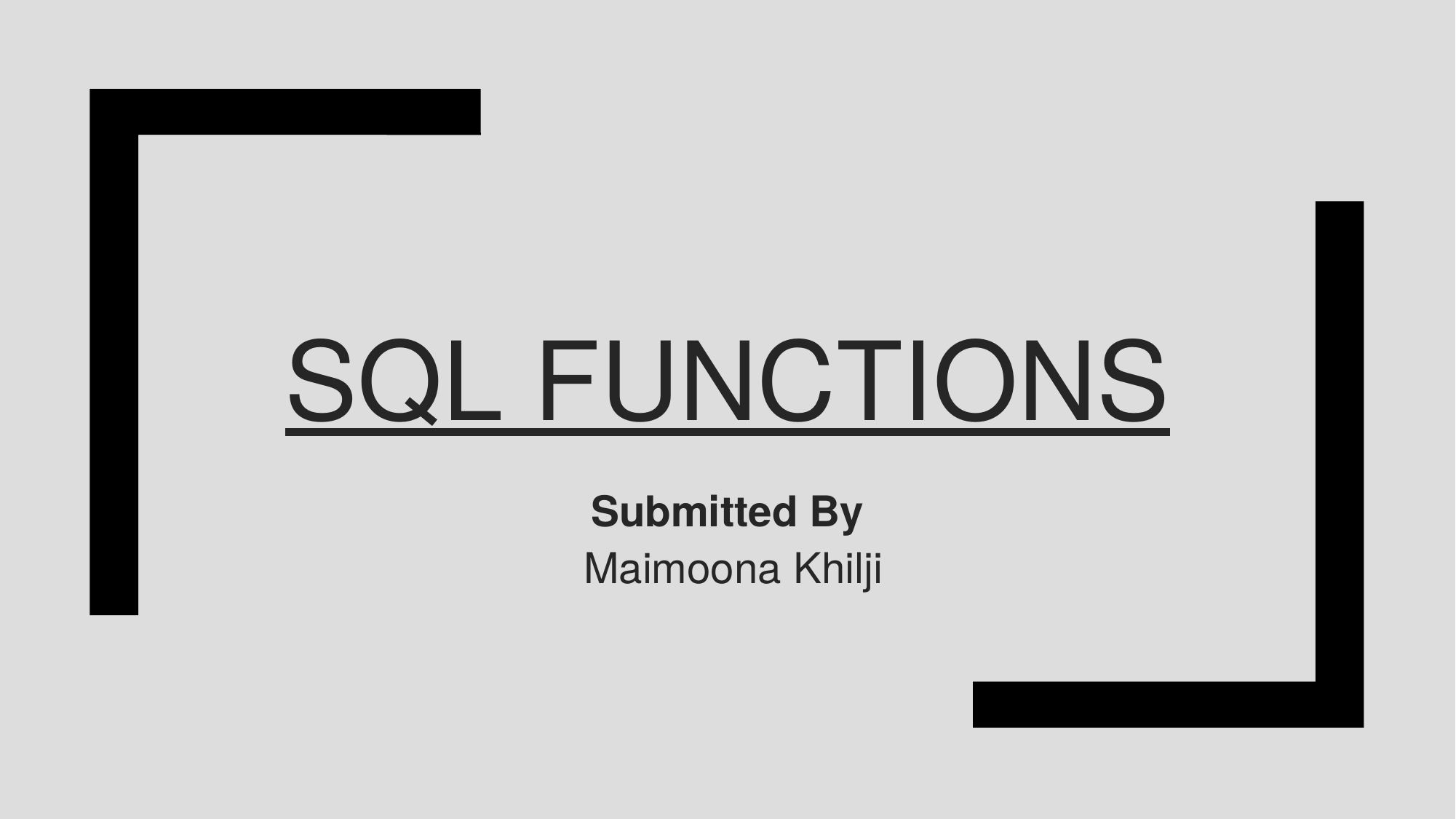

# SQL Functions
Submitted By
 Maimoona Khilji